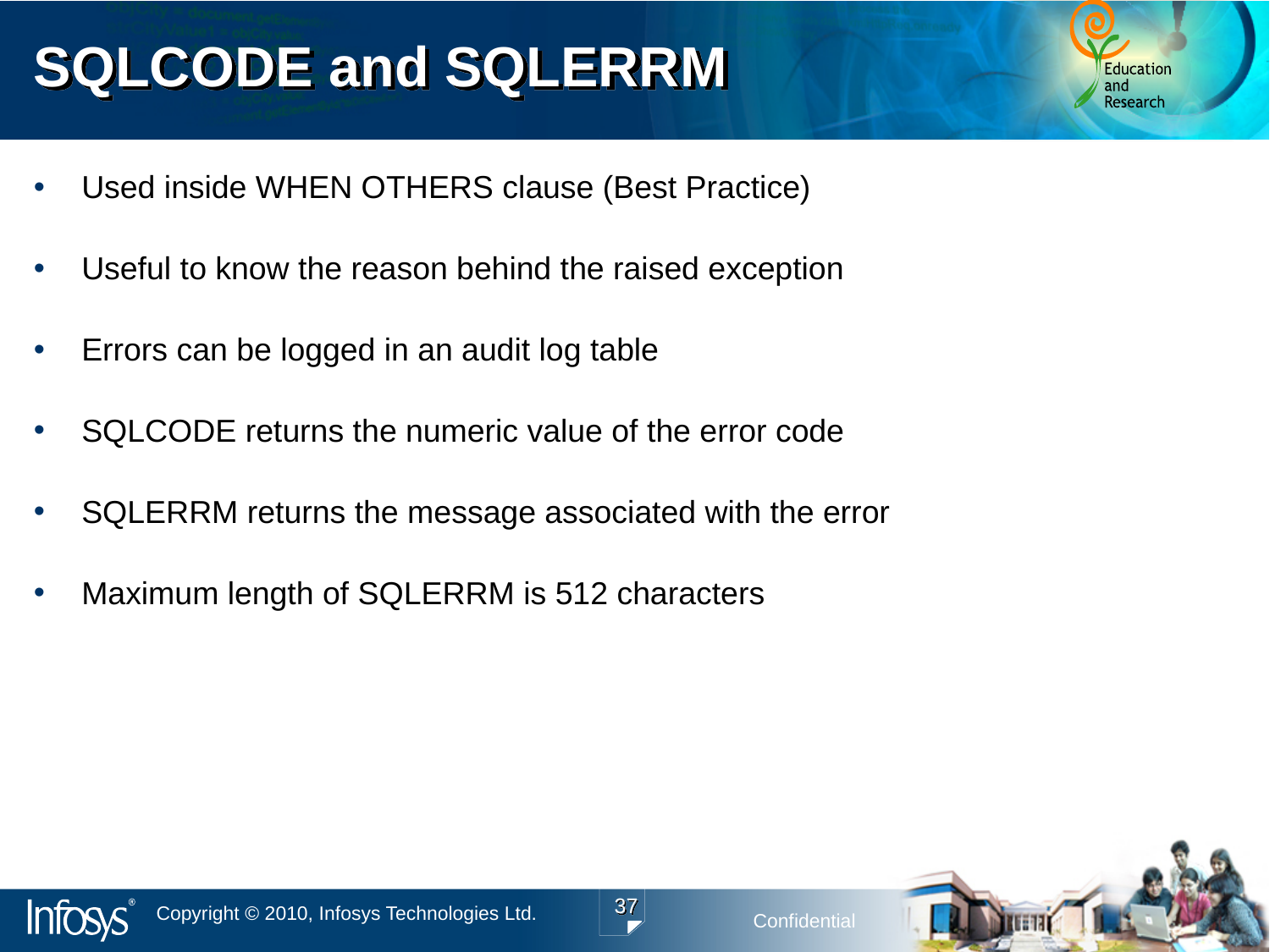

# SQLCODE and SQLERRM
Used inside WHEN OTHERS clause (Best Practice)

Useful to know the reason behind the raised exception

Errors can be logged in an audit log table

SQLCODE returns the numeric value of the error code

SQLERRM returns the message associated with the error

Maximum length of SQLERRM is 512 characters

37